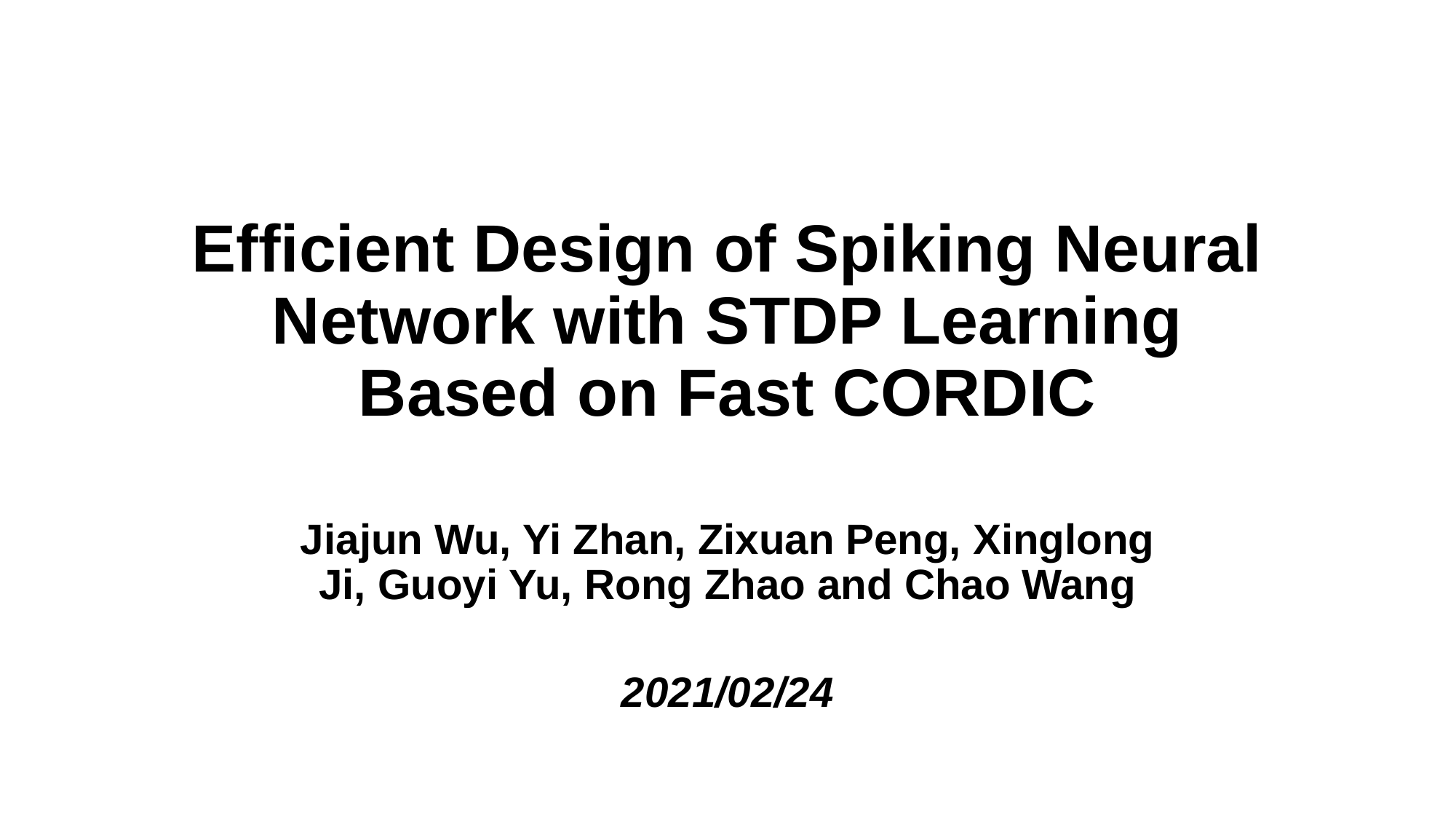

Efficient Design of Spiking Neural Network with STDP Learning Based on Fast CORDIC
Jiajun Wu, Yi Zhan, Zixuan Peng, Xinglong Ji, Guoyi Yu, Rong Zhao and Chao Wang

2021/02/24